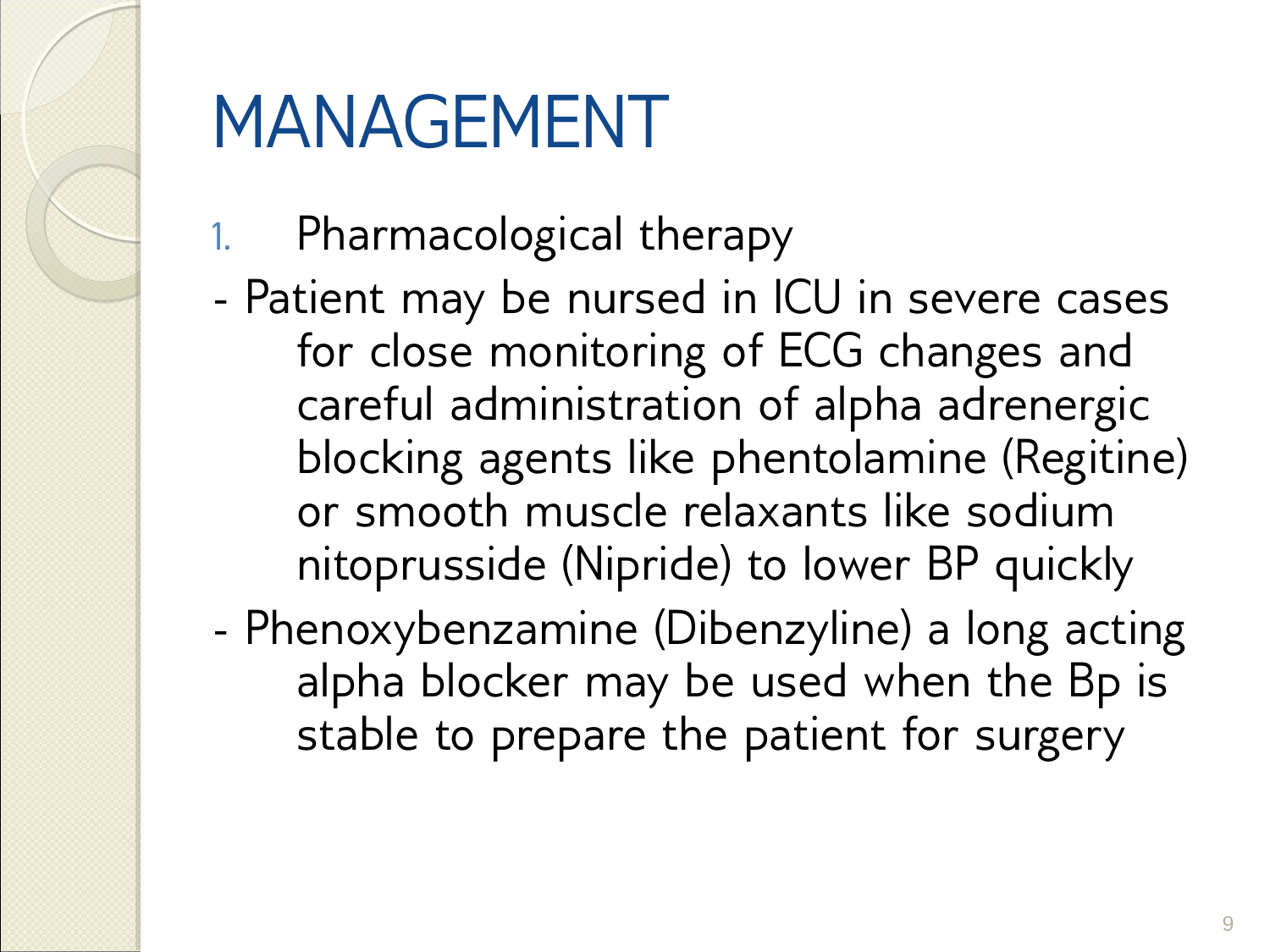

# MANAGEMENT
Pharmacological therapy
- Patient may be nursed in ICU in severe cases for close monitoring of ECG changes and careful administration of alpha adrenergic blocking agents like phentolamine (Regitine) or smooth muscle relaxants like sodium nitoprusside (Nipride) to lower BP quickly
- Phenoxybenzamine (Dibenzyline) a long acting alpha blocker may be used when the Bp is stable to prepare the patient for surgery
9